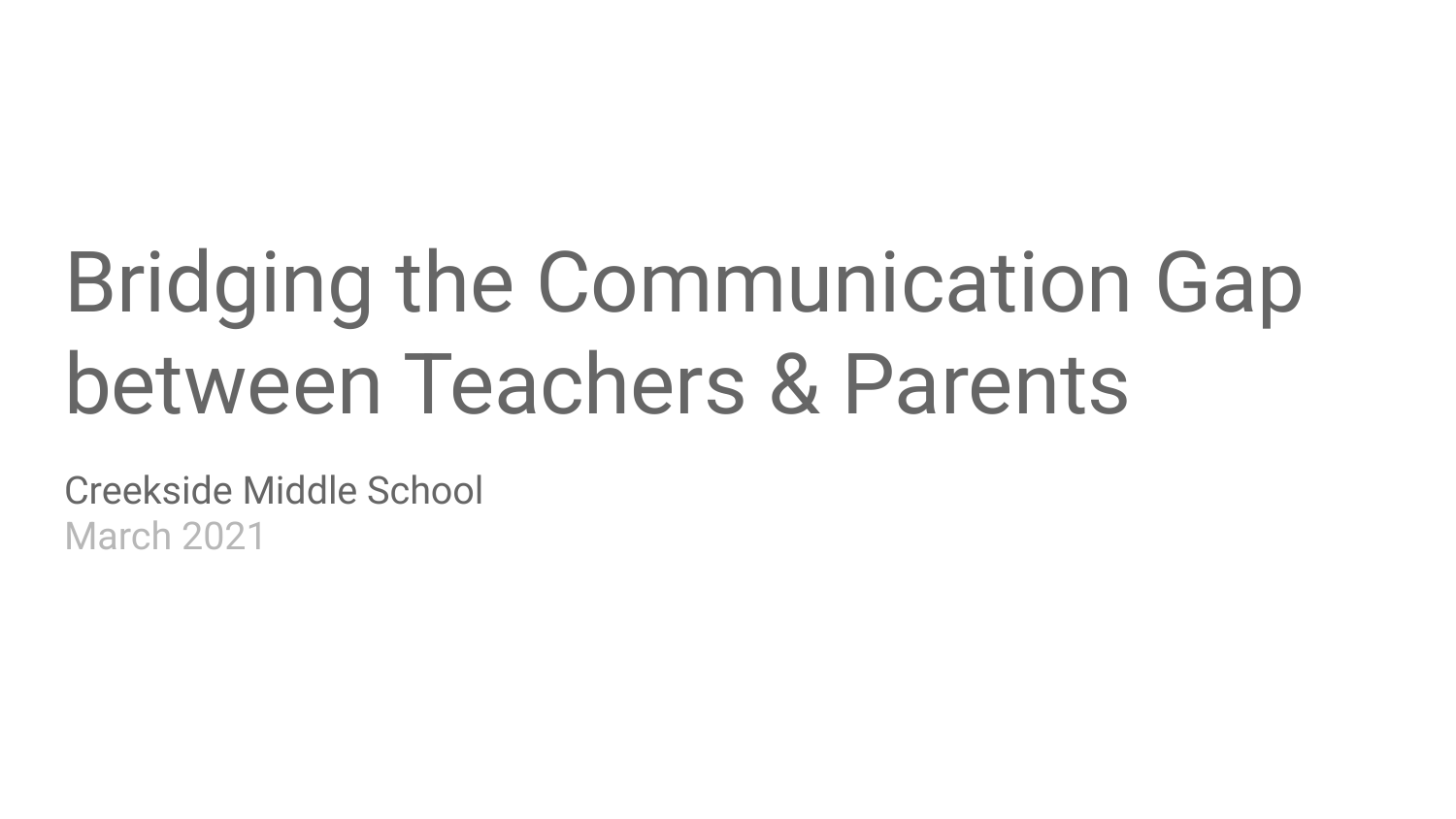

# Bridging the Communication Gap between Teachers & Parents
Creekside Middle School
March 2021